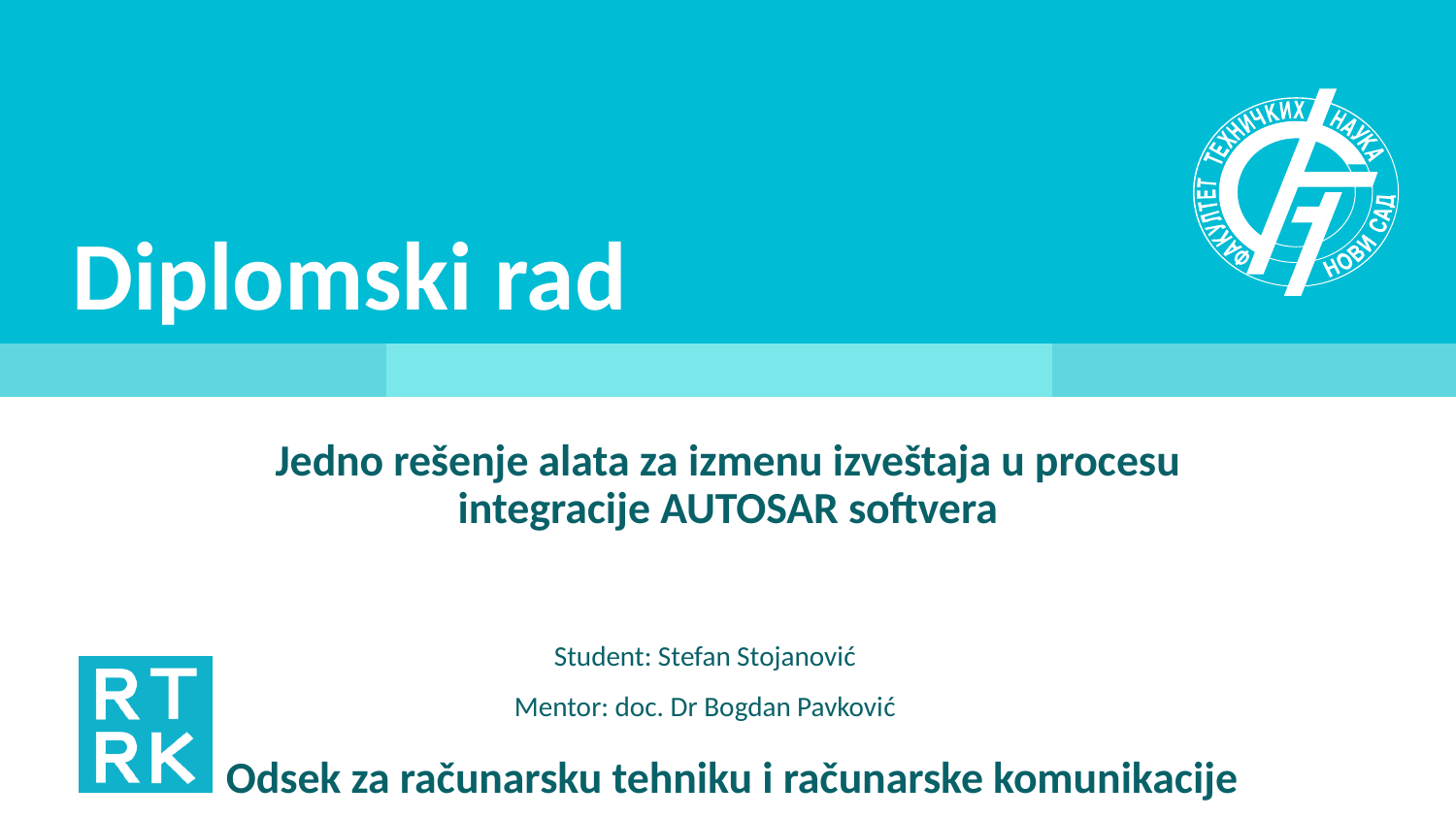

# Diplomski rad
Jedno rešenje alata za izmenu izveštaja u procesu integracije AUTOSAR softvera
Student: Stefan Stojanović
Mentor: doc. Dr Bogdan Pavković